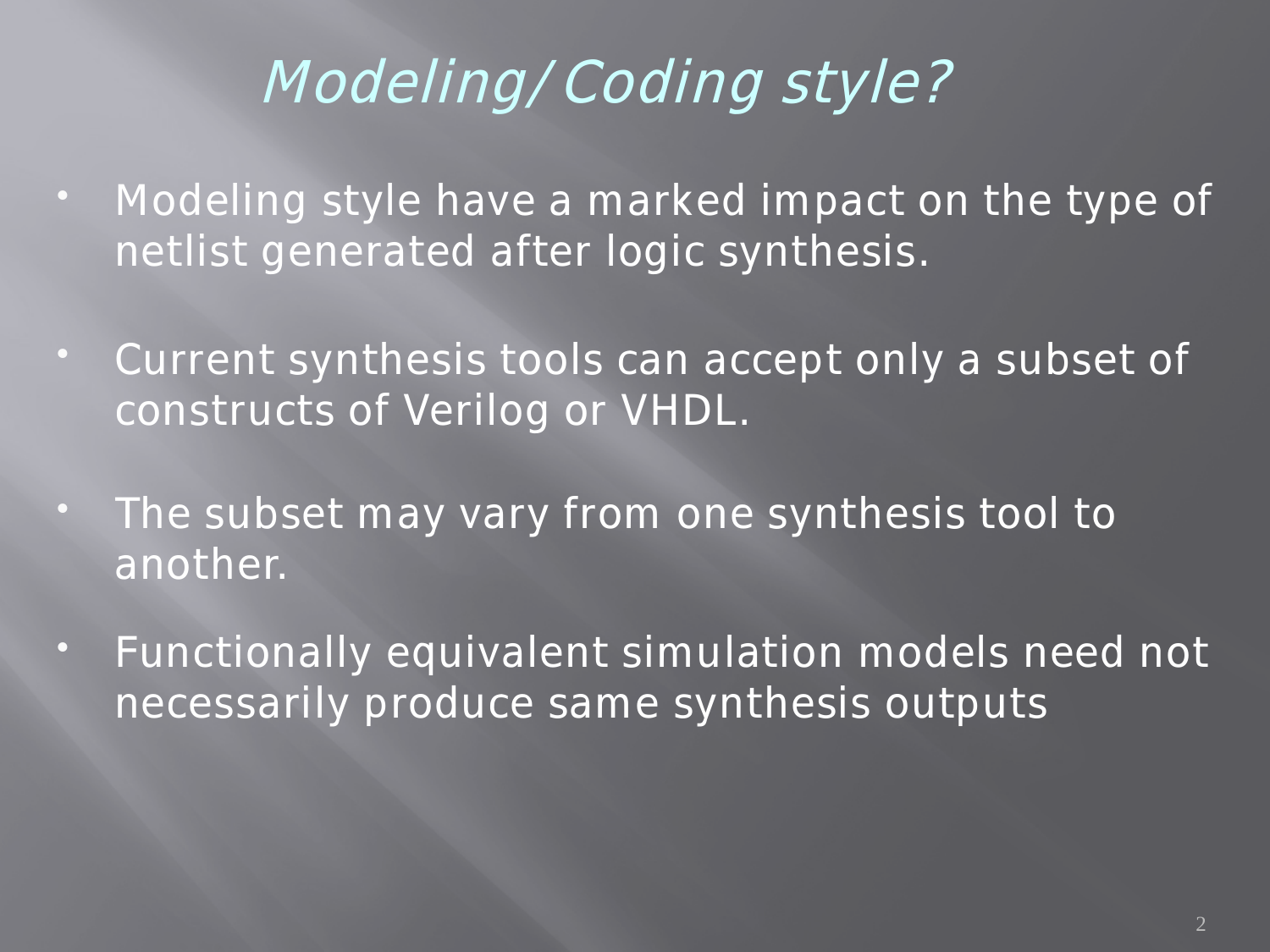

# Modeling/Coding style?
Modeling style have a marked impact on the type of netlist generated after logic synthesis.

Current synthesis tools can accept only a subset of constructs of Verilog or VHDL.

The subset may vary from one synthesis tool to another.

Functionally equivalent simulation models need not necessarily produce same synthesis outputs
2